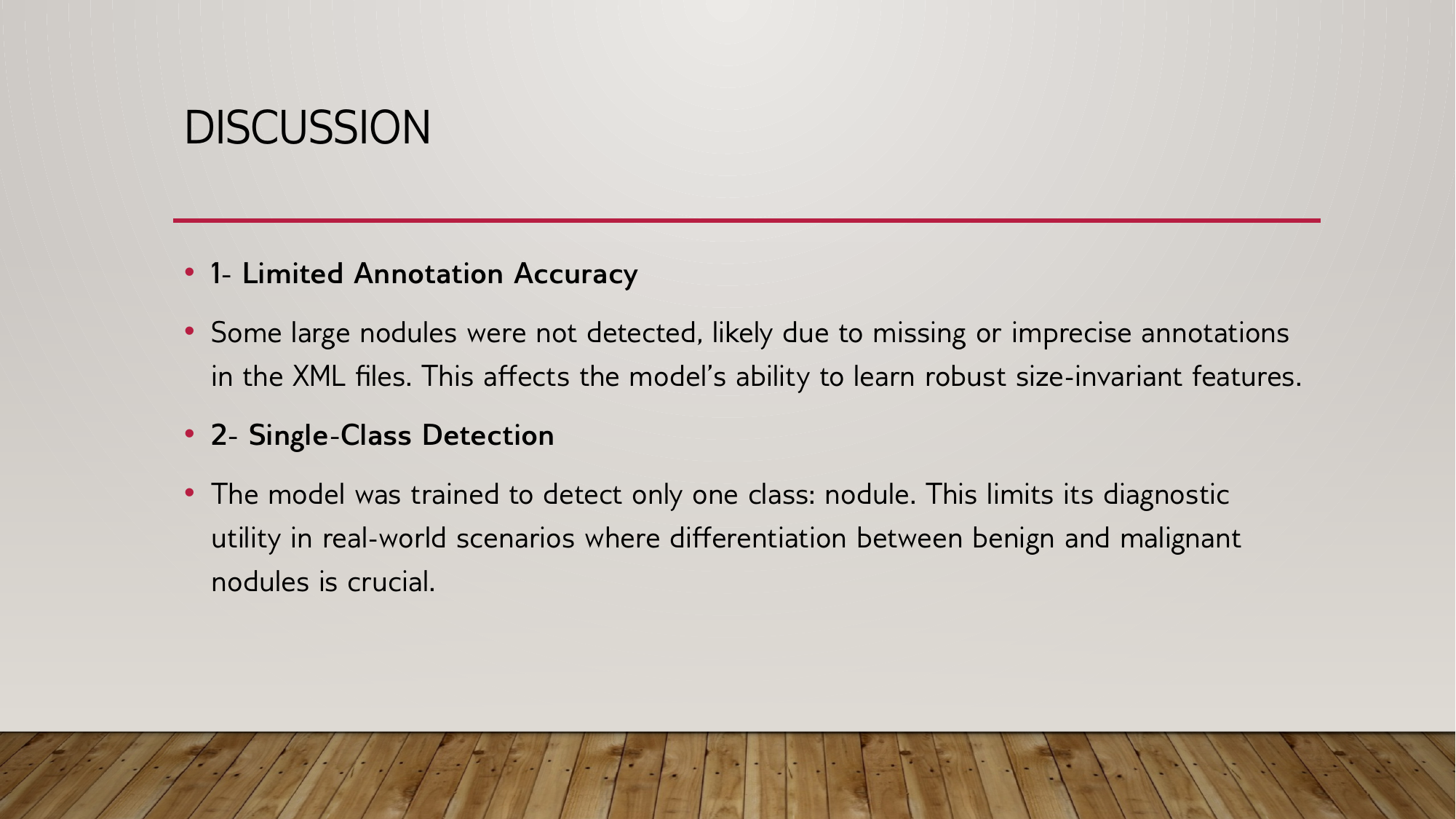

# Discussion
1- Limited Annotation Accuracy
Some large nodules were not detected, likely due to missing or imprecise annotations in the XML files. This affects the model’s ability to learn robust size-invariant features.
2- Single-Class Detection
The model was trained to detect only one class: nodule. This limits its diagnostic utility in real-world scenarios where differentiation between benign and malignant nodules is crucial.